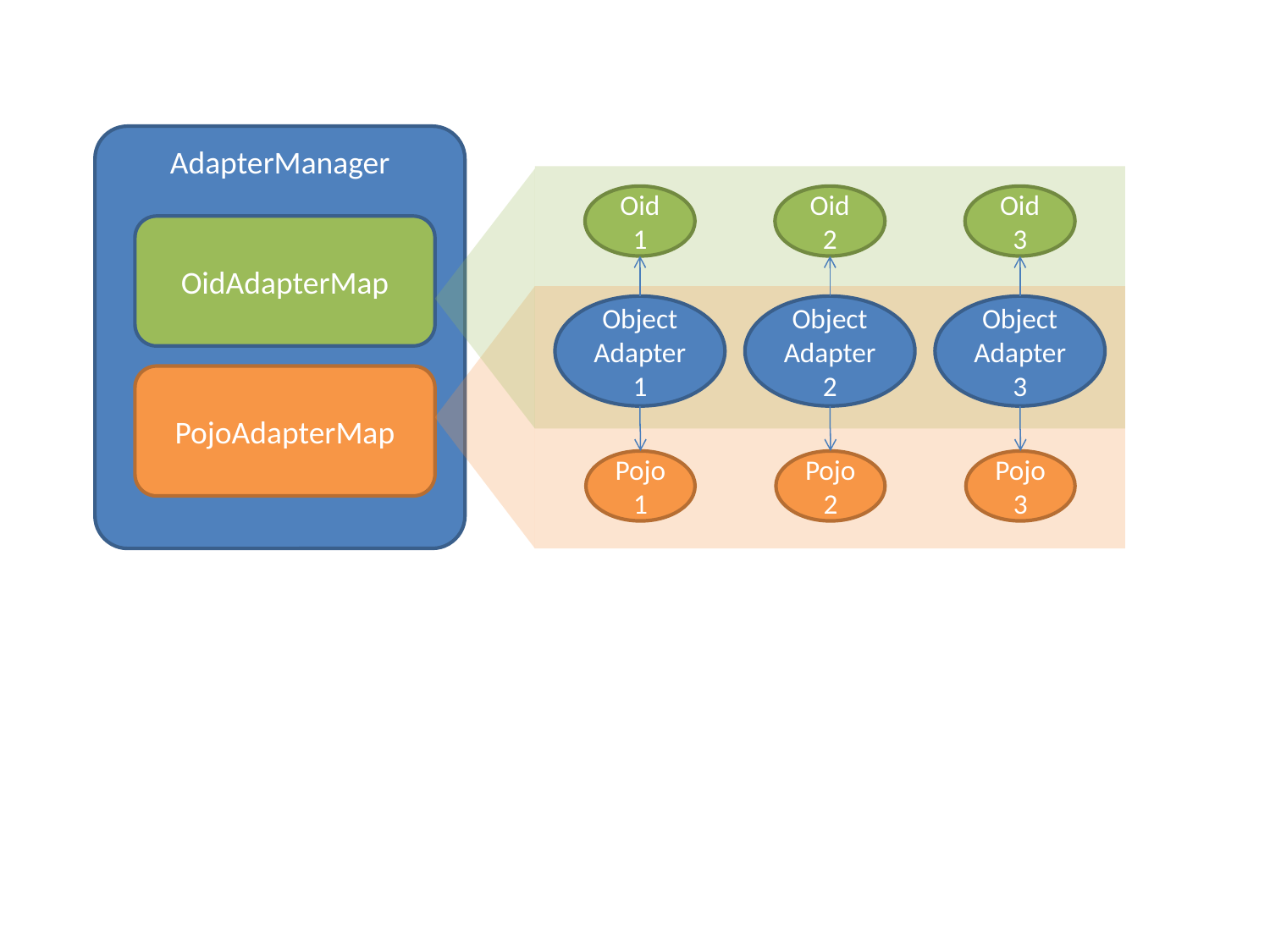

AdapterManager

Oid1
Oid2
Oid3
OidAdapterMap

Object
Adapter 1
Object
Adapter 2
Object
Adapter 3
PojoAdapterMap

Pojo 1
Pojo 2
Pojo 3